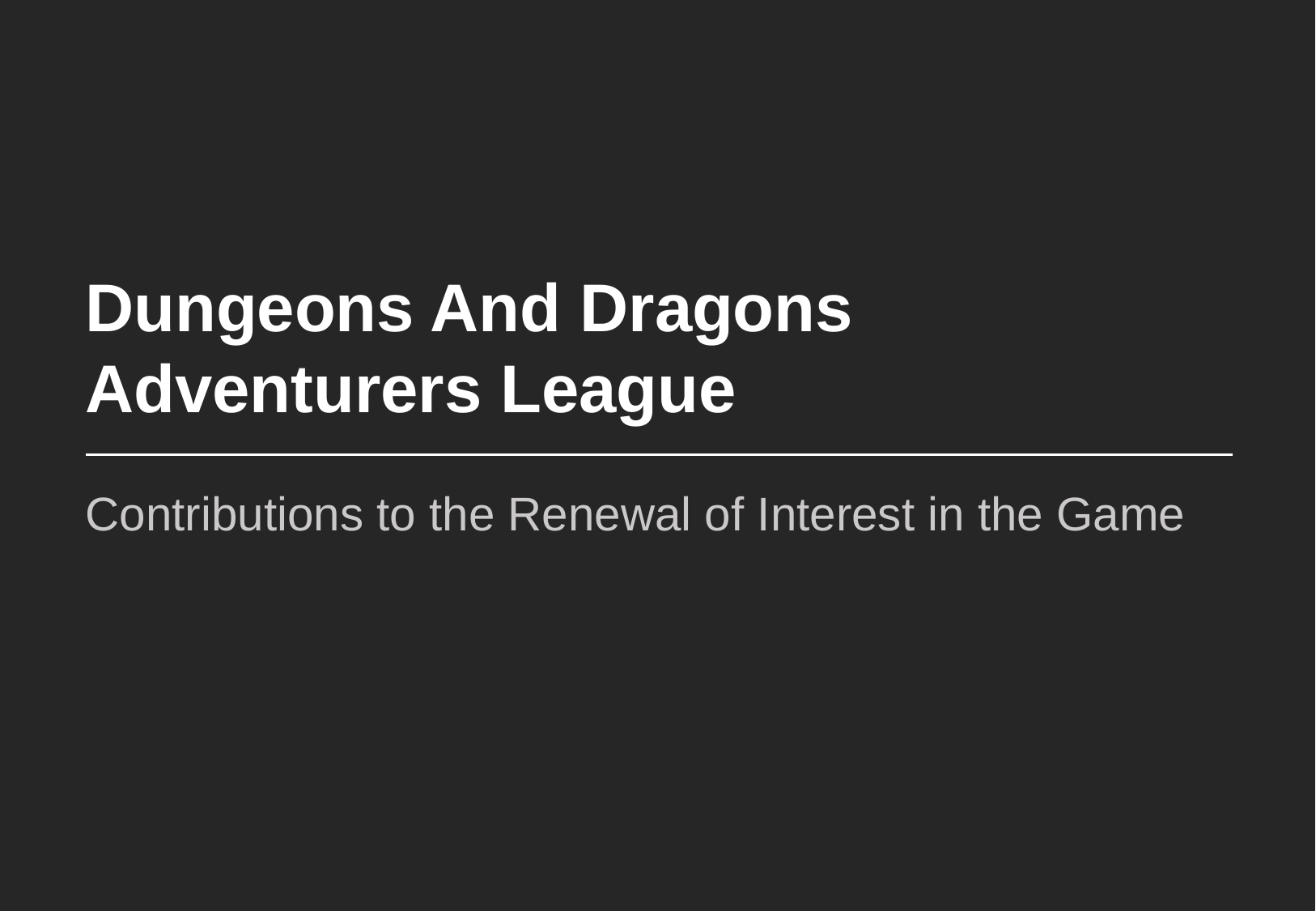

# Dungeons And Dragons Adventurers League
Contributions to the Renewal of Interest in the Game